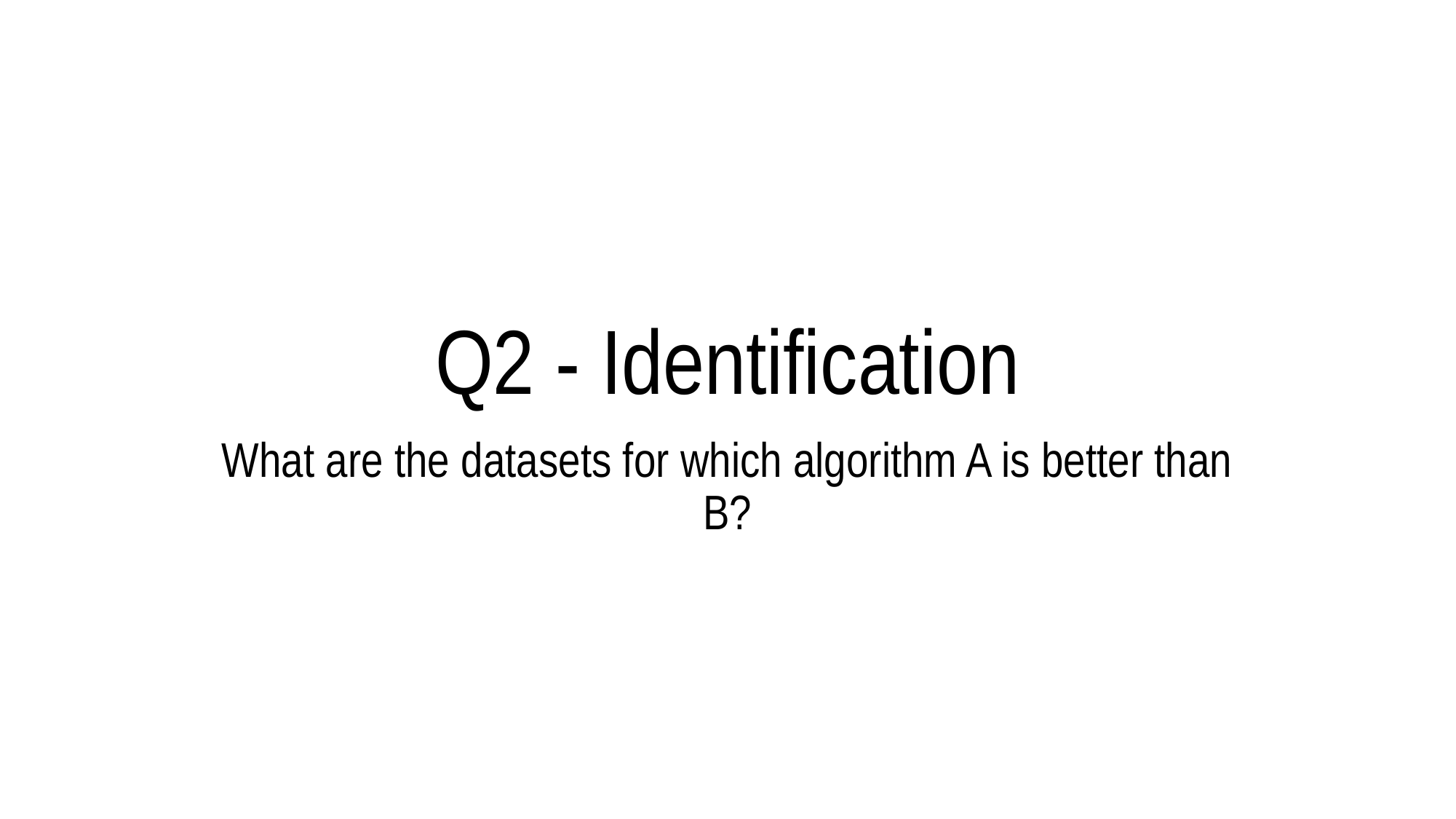

# Q2 - Identification
What are the datasets for which algorithm A is better than B?